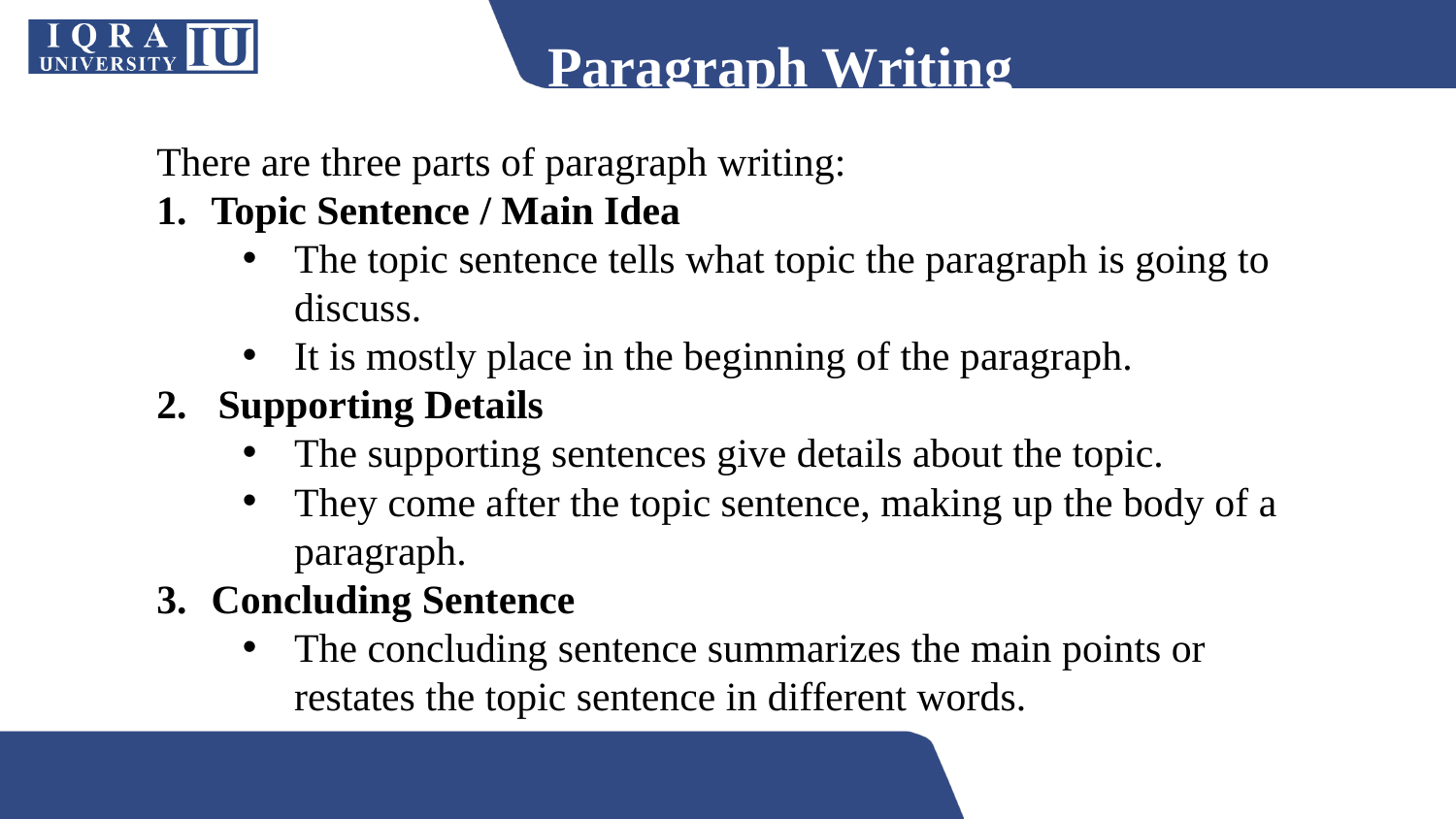

# Paragraph Writing
There are three parts of paragraph writing:
Topic Sentence / Main Idea
The topic sentence tells what topic the paragraph is going to discuss.
It is mostly place in the beginning of the paragraph.
Supporting Details
The supporting sentences give details about the topic.
They come after the topic sentence, making up the body of a paragraph.
Concluding Sentence
The concluding sentence summarizes the main points or restates the topic sentence in different words.